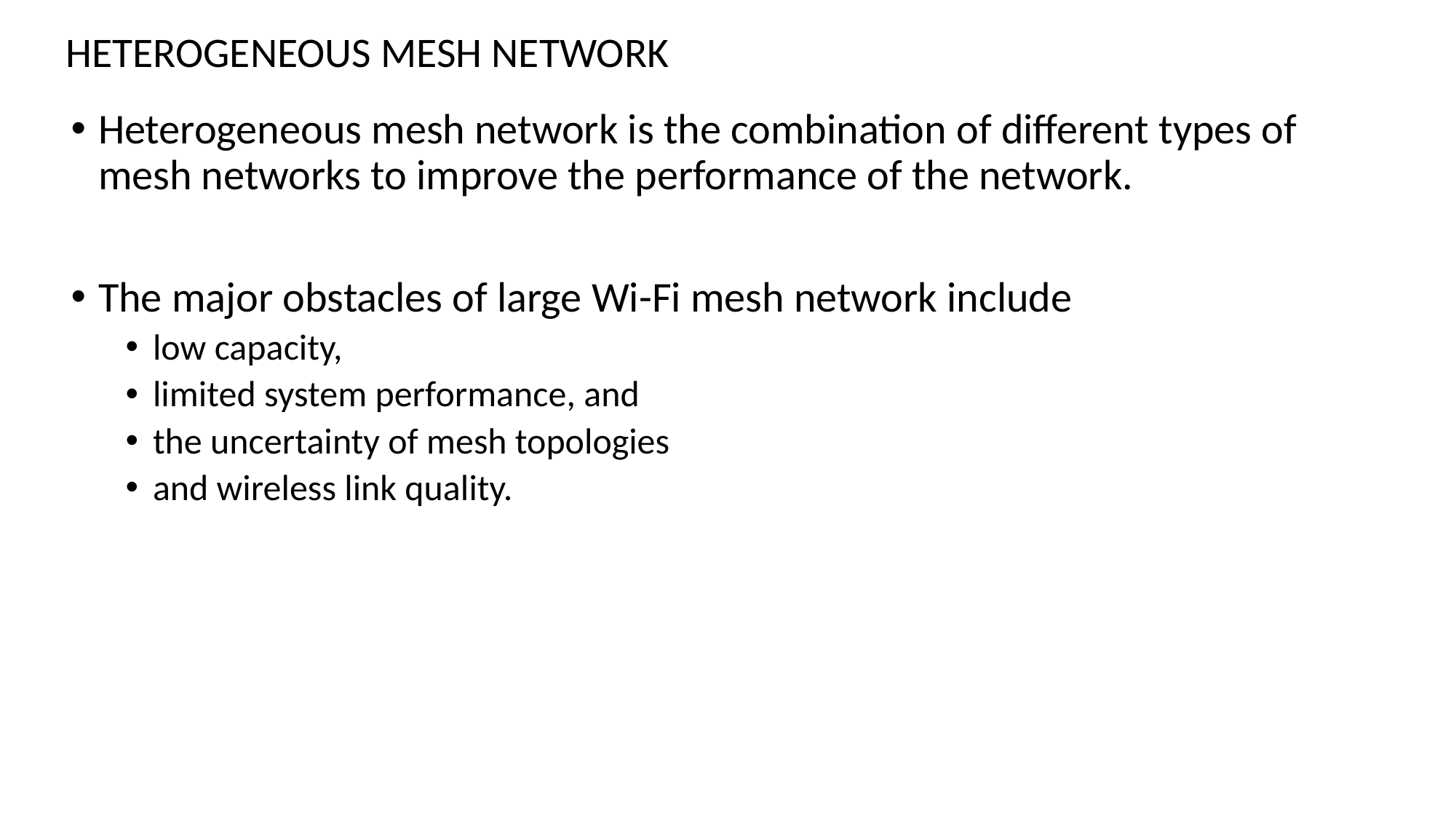

# HETEROGENEOUS MESH NETWORK
Heterogeneous mesh network is the combination of different types of mesh networks to improve the performance of the network.

The major obstacles of large Wi-Fi mesh network include
low capacity,
limited system performance, and
the uncertainty of mesh topologies
and wireless link quality.